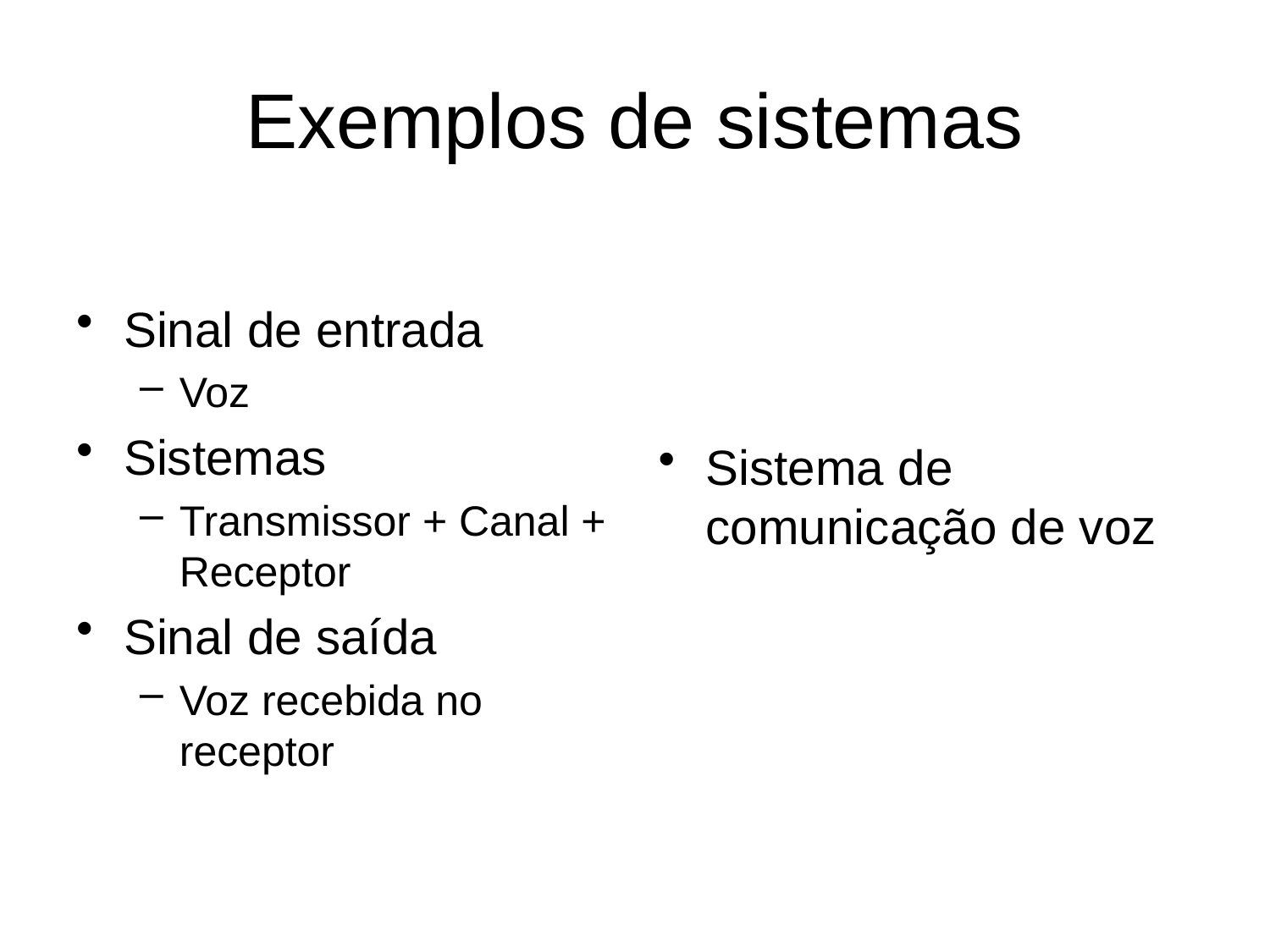

# Exemplos de sistemas

Sinal de entrada
Voz
Sistemas
Transmissor + Canal + Receptor
Sinal de saída
Voz recebida no receptor

Sistema de comunicação de voz